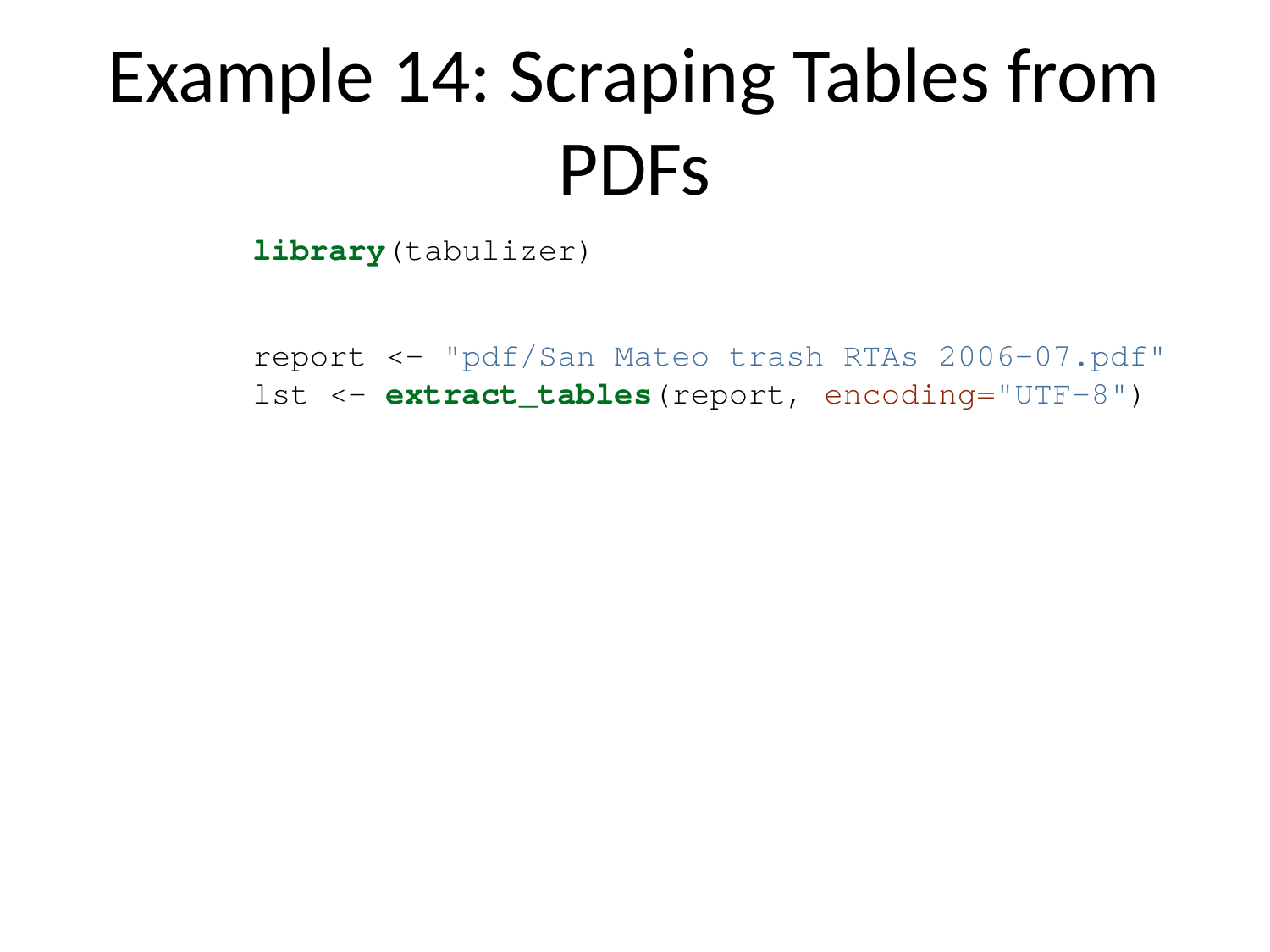

# Example 14: Scraping Tables from PDFs
library(tabulizer)
report <- "pdf/San Mateo trash RTAs 2006-07.pdf"
lst <- extract_tables(report, encoding="UTF-8")